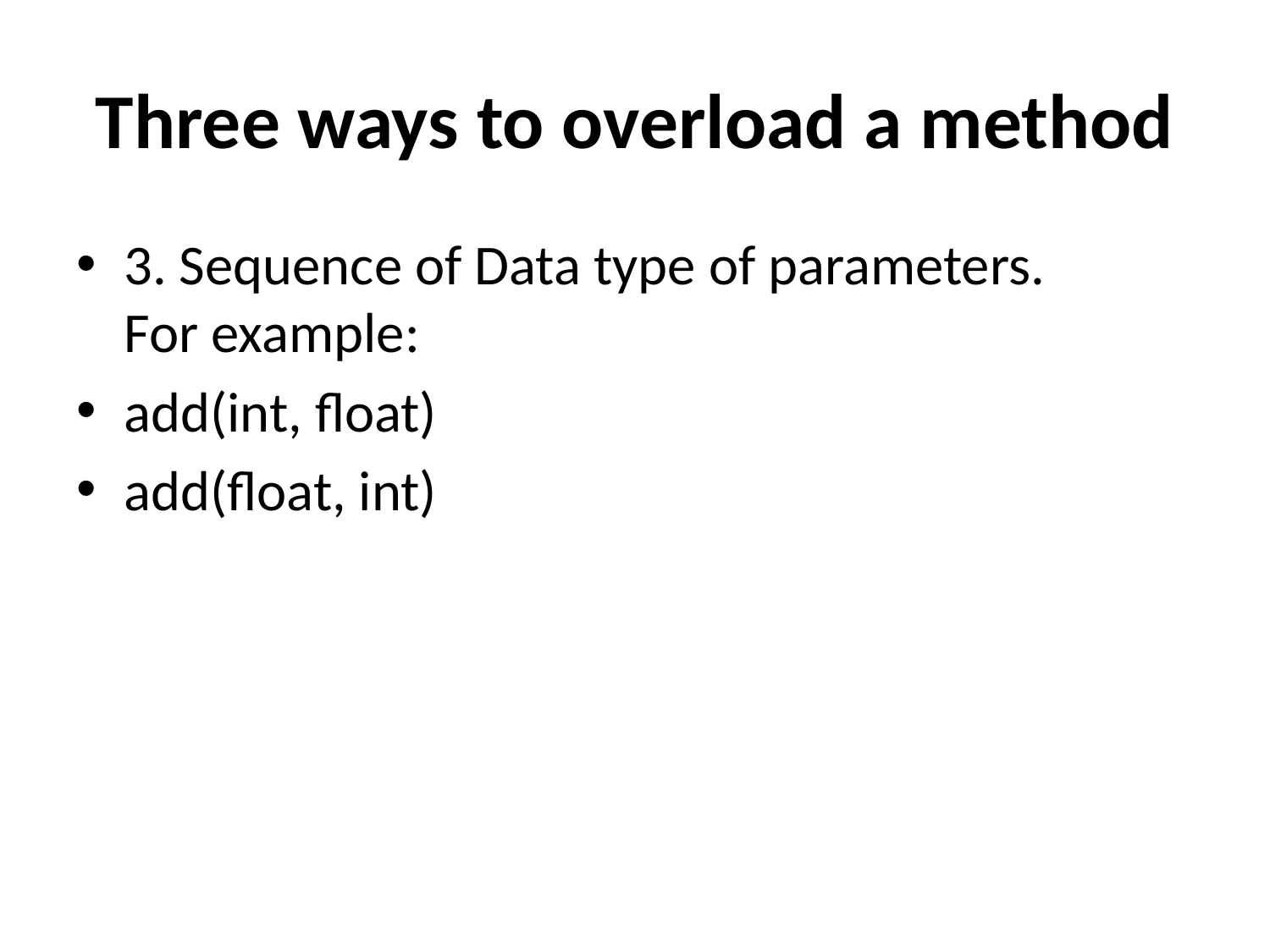

# Three ways to overload a method
3. Sequence of Data type of parameters.
For example:
add(int, float)
add(float, int)